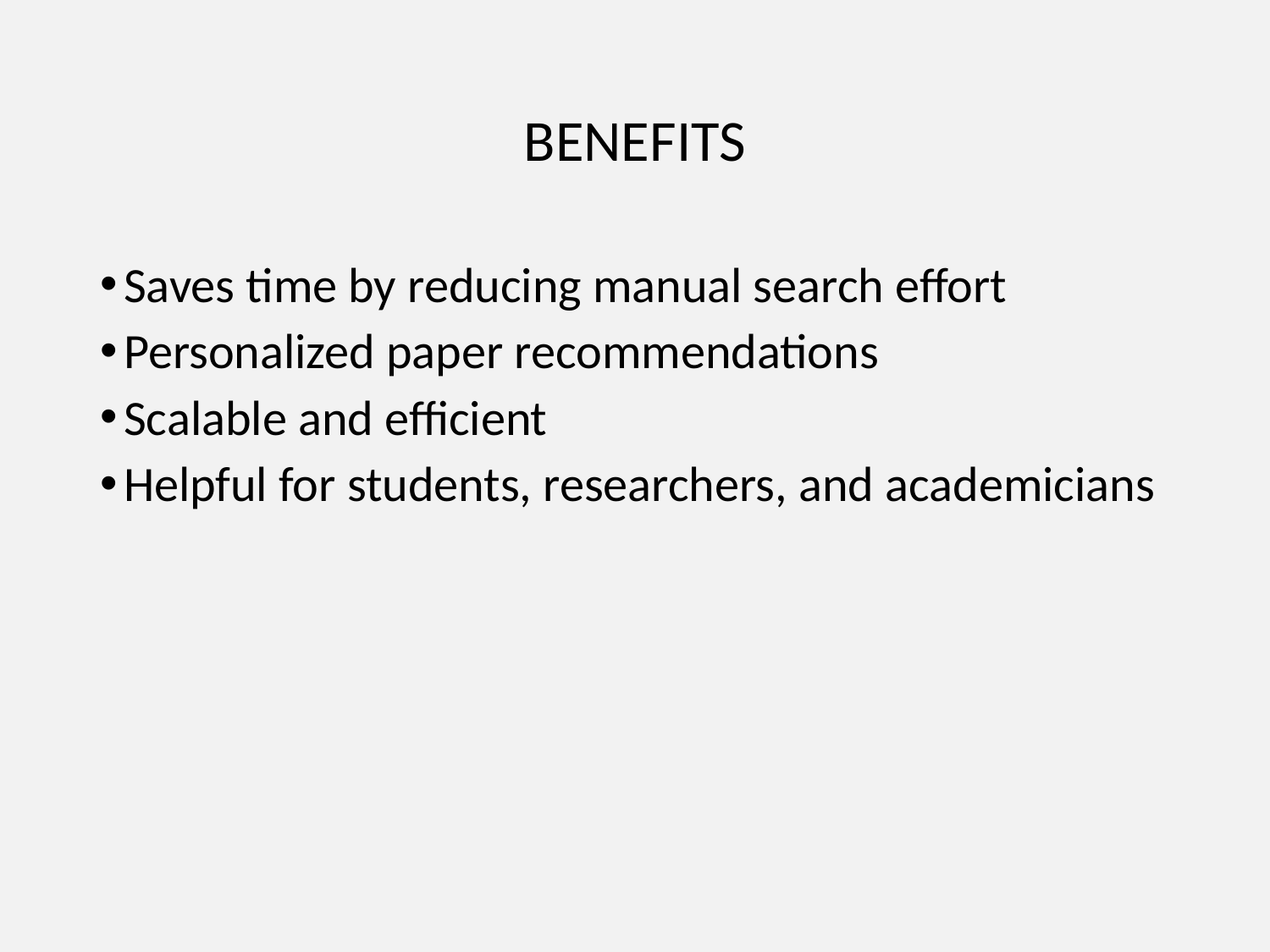

# BENEFITS
Saves time by reducing manual search effort
Personalized paper recommendations
Scalable and efficient
Helpful for students, researchers, and academicians